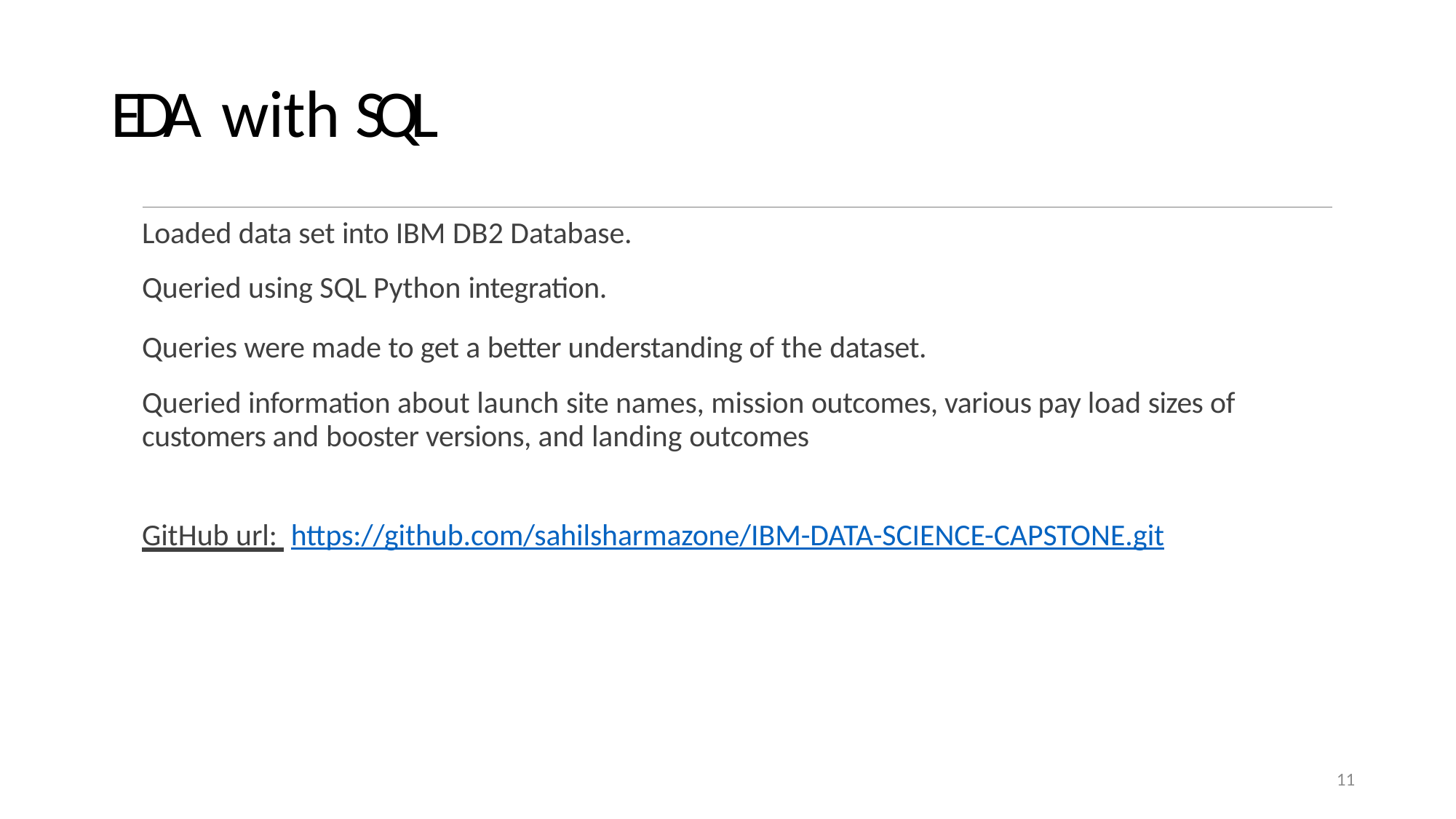

# EDA  with SQ L
Loaded data set into IBM DB2 Database.
Queried using SQL Python integration.
Queries were made to get a better understanding of the dataset.
Queried information about launch site names, mission outcomes, various pay load sizes of  customers and booster versions, and landing outcomes

GitHub url:  https://github.com/sahilsharmazone/IBM-DATA-SCIENCE-CAPSTONE.git

11